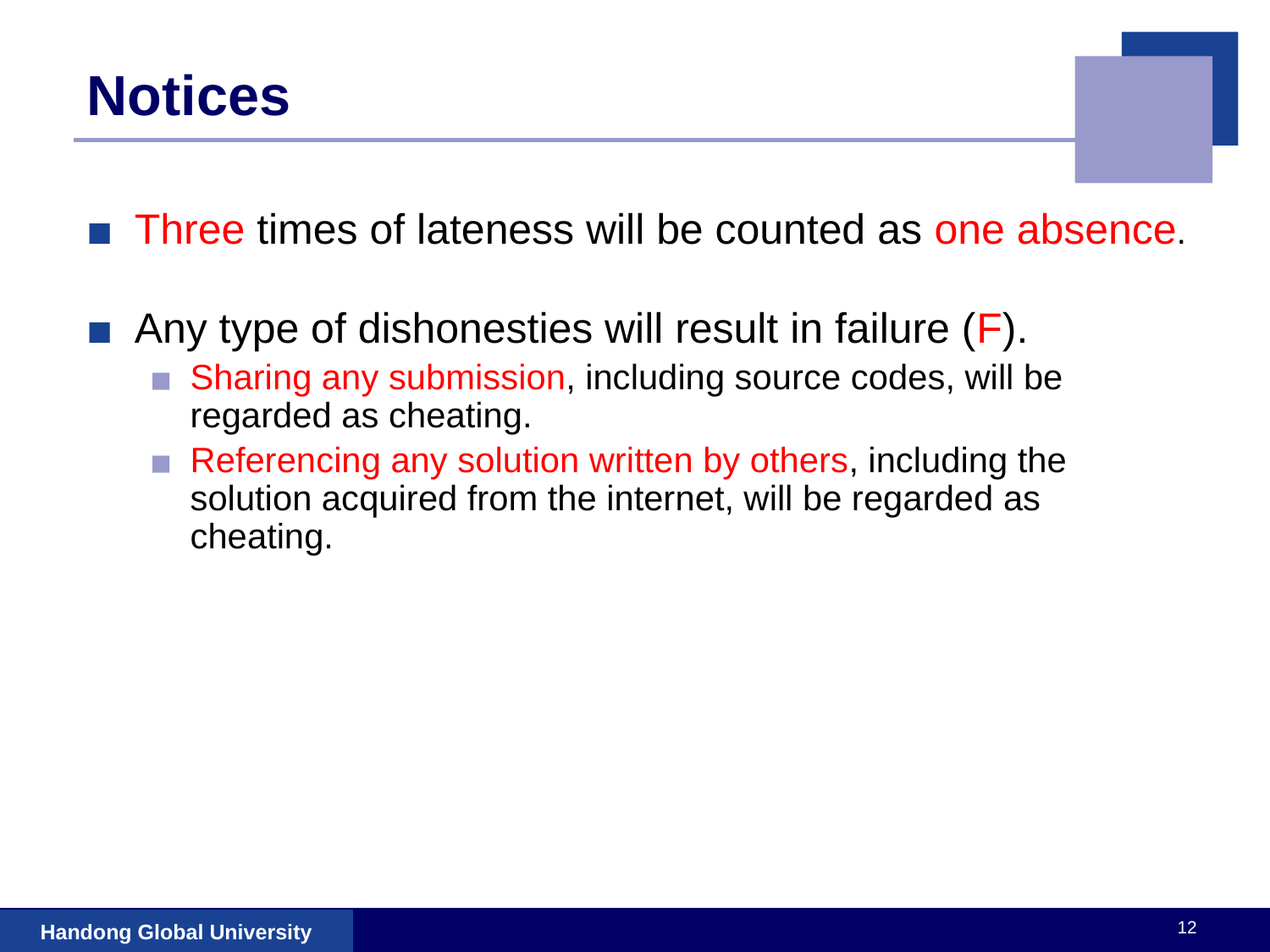

# Notices
Three times of lateness will be counted as one absence.

Any type of dishonesties will result in failure (F).
Sharing any submission, including source codes, will be regarded as cheating.
Referencing any solution written by others, including the solution acquired from the internet, will be regarded as cheating.
12